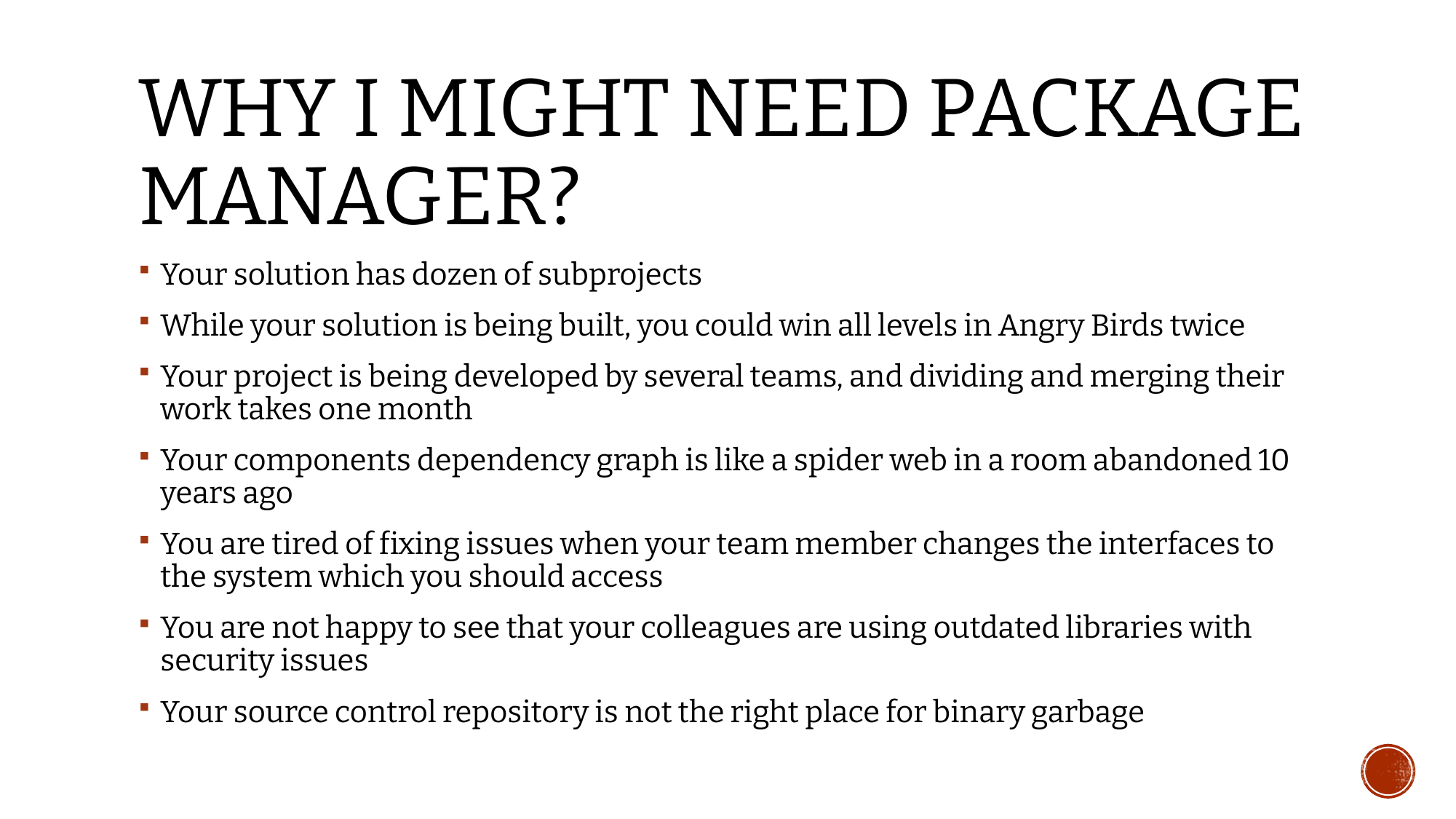

# Why I might need package manager?
Your solution has dozen of subprojects
While your solution is being built, you could win all levels in Angry Birds twice
Your project is being developed by several teams, and dividing and merging their work takes one month
Your components dependency graph is like a spider web in a room abandoned 10 years ago
You are tired of fixing issues when your team member changes the interfaces to the system which you should access
You are not happy to see that your colleagues are using outdated libraries with security issues
Your source control repository is not the right place for binary garbage